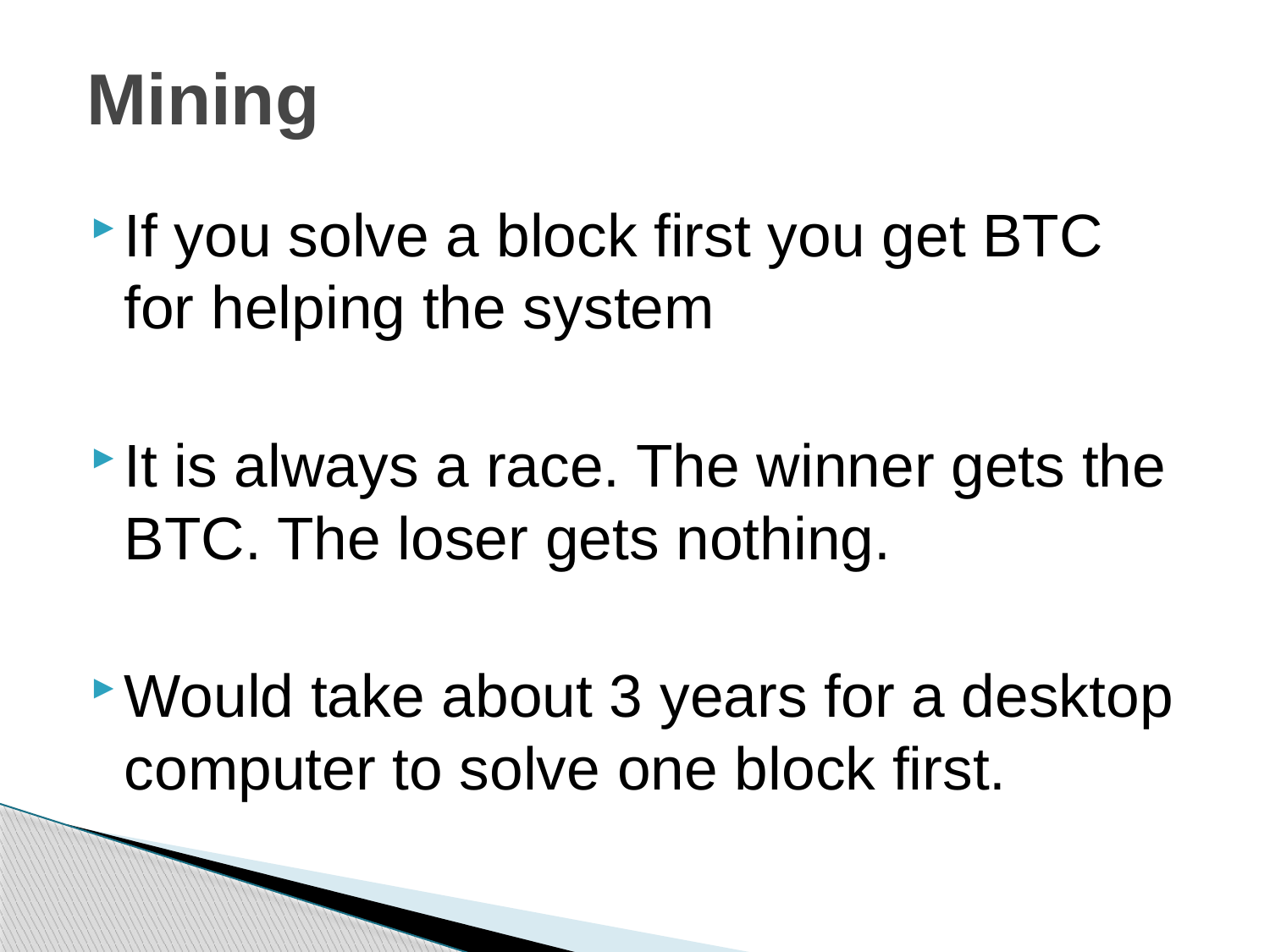

# Mining
If you solve a block first you get BTC for helping the system

It is always a race. The winner gets the BTC. The loser gets nothing.

Would take about 3 years for a desktop computer to solve one block first.